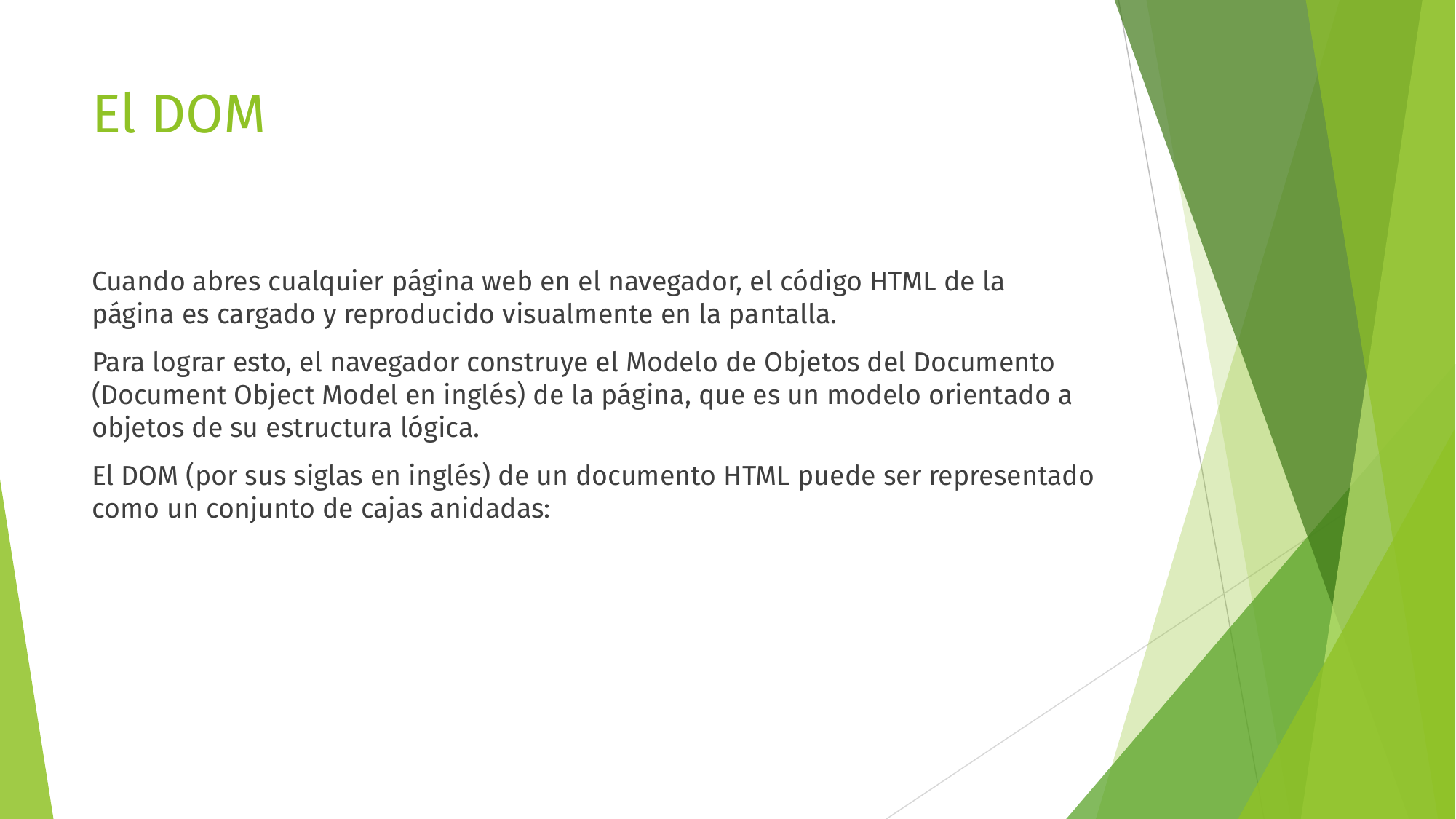

# El DOM
Cuando abres cualquier página web en el navegador, el código HTML de la página es cargado y reproducido visualmente en la pantalla.
Para lograr esto, el navegador construye el Modelo de Objetos del Documento (Document Object Model en inglés) de la página, que es un modelo orientado a objetos de su estructura lógica.
El DOM (por sus siglas en inglés) de un documento HTML puede ser representado como un conjunto de cajas anidadas: